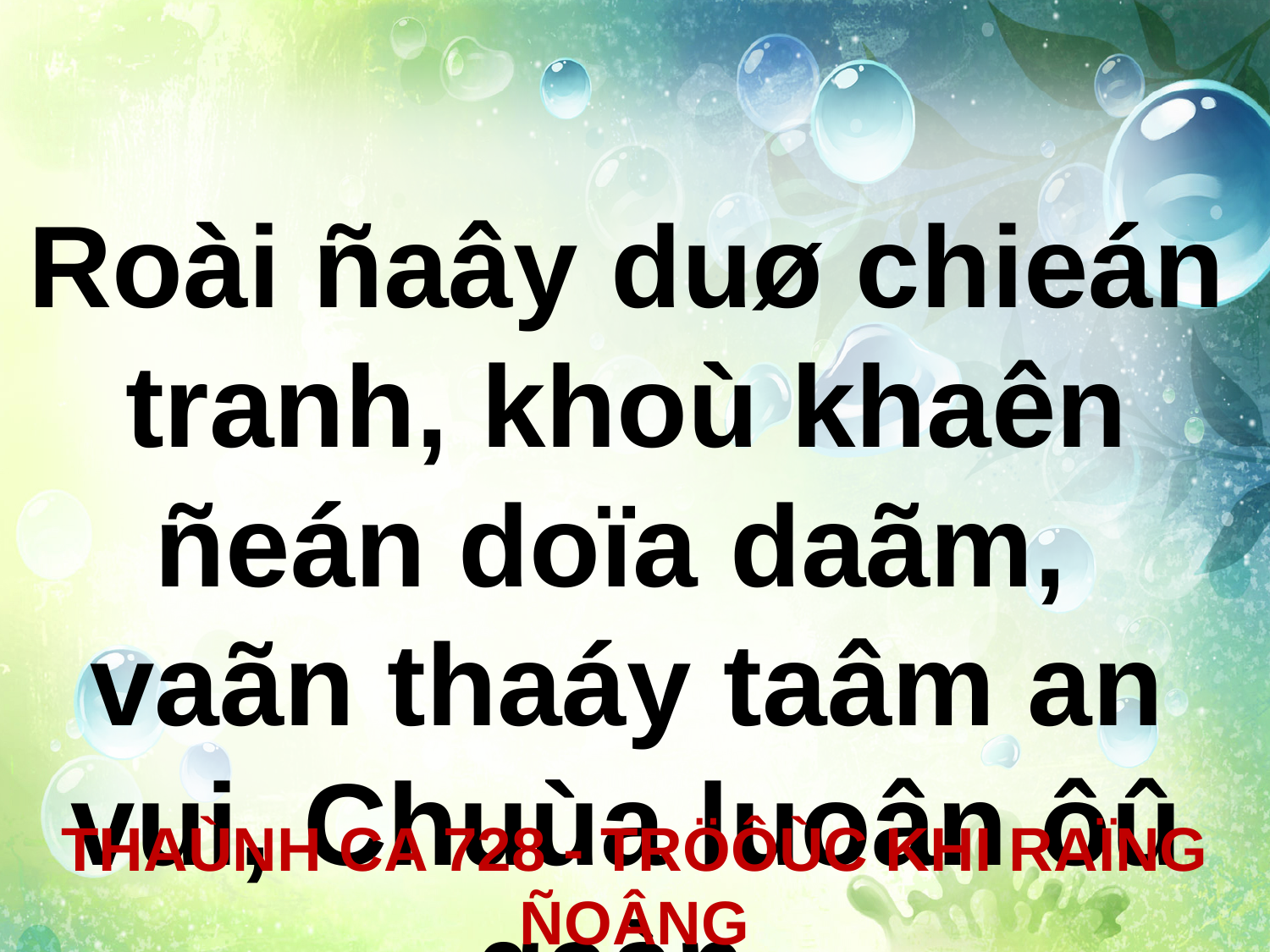

Roài ñaây duø chieán tranh, khoù khaên ñeán doïa daãm,
vaãn thaáy taâm an vui, Chuùa luoân ôû gaàn.
THAÙNH CA 728 - TRÖÔÙC KHI RAÏNG ÑOÂNG